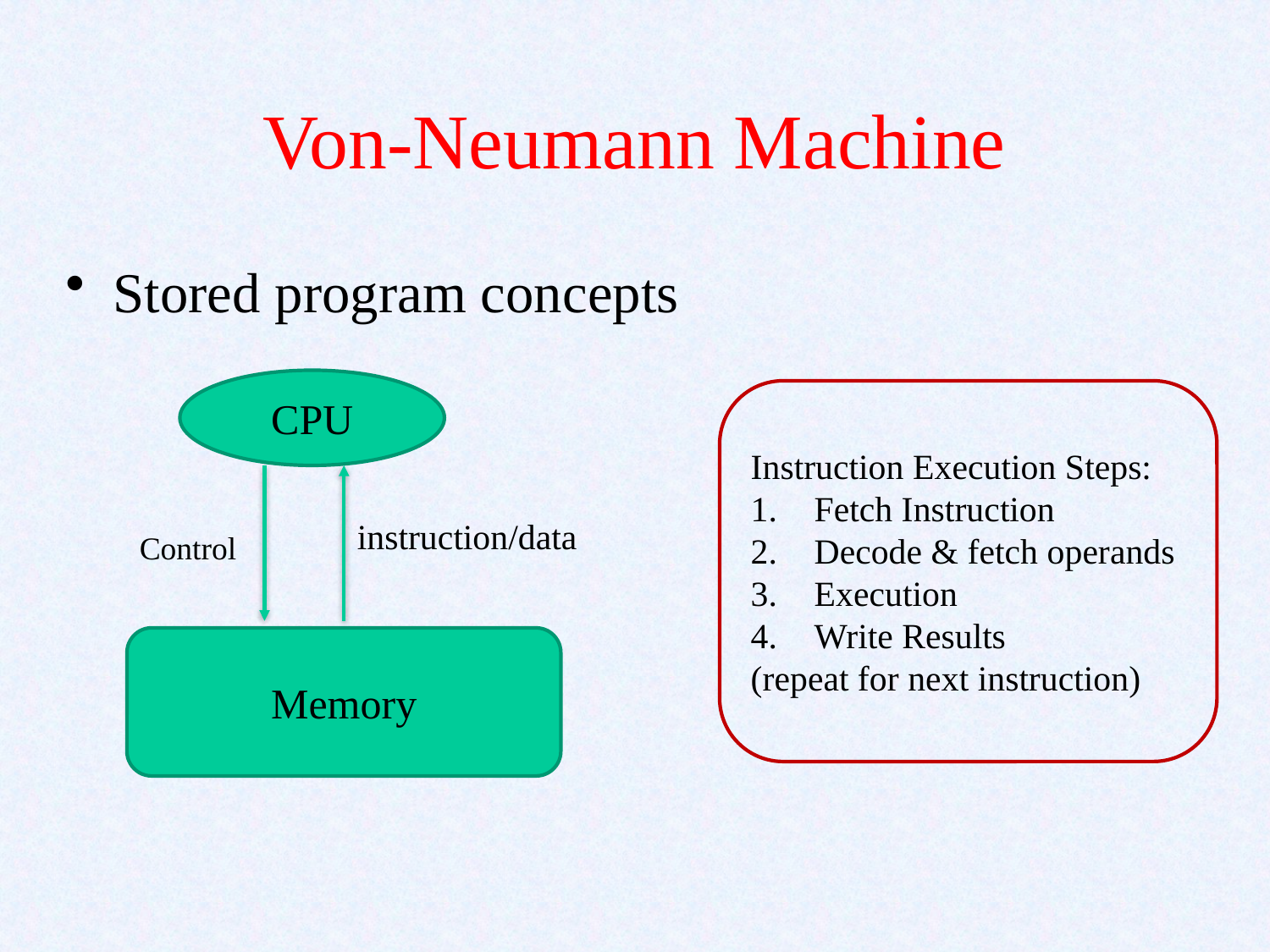

# Von-Neumann Machine
Stored program concepts

CPU
instruction/data
Control
Memory
Instruction Execution Steps:
Fetch Instruction
Decode & fetch operands
Execution
Write Results
(repeat for next instruction)